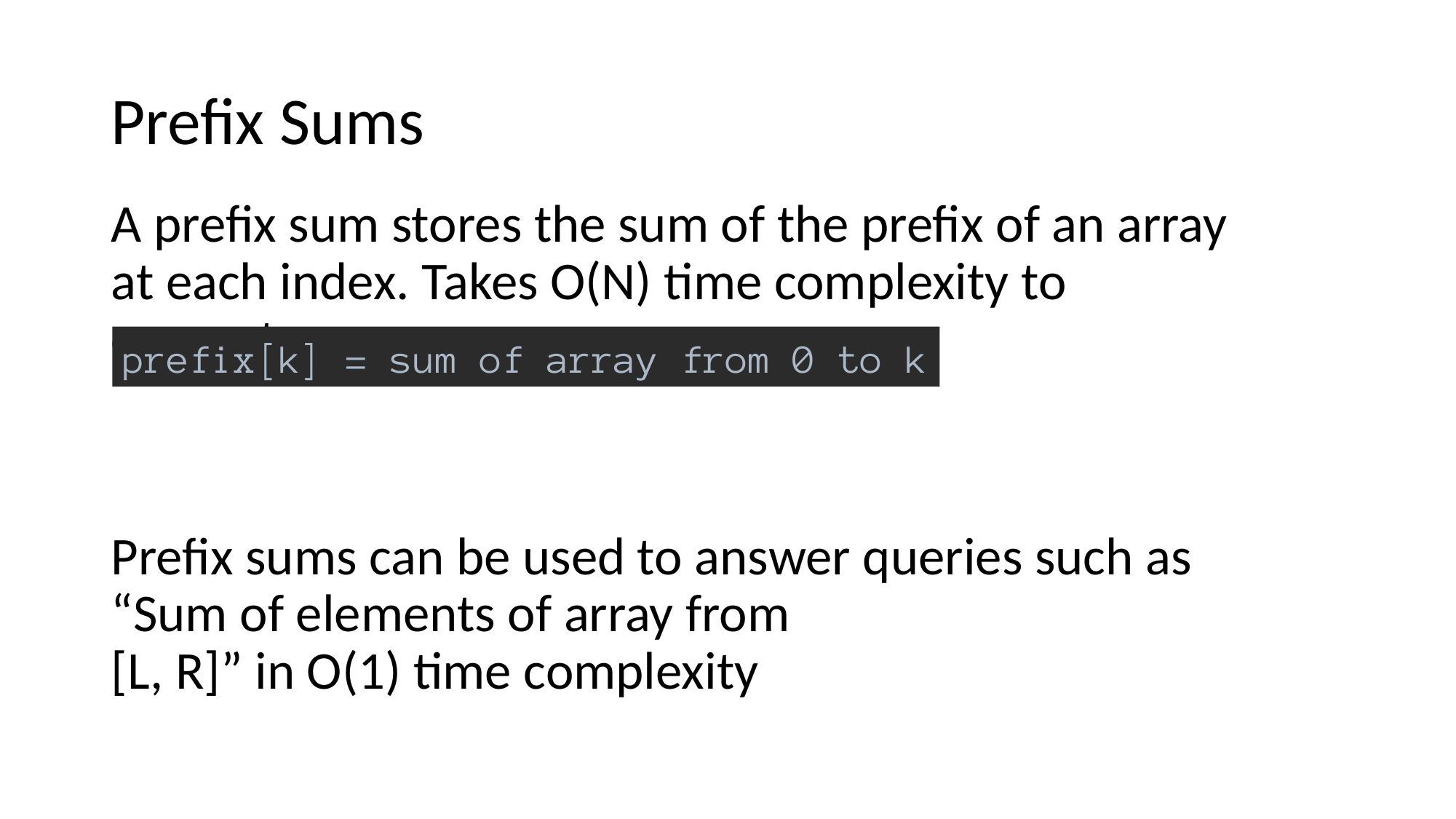

# Prefix Sums
A prefix sum stores the sum of the prefix of an array at each index. Takes O(N) time complexity to compute.

Prefix sums can be used to answer queries such as “Sum of elements of array from
[L, R]” in O(1) time complexity
prefix[k] = sum of array from 0 to k